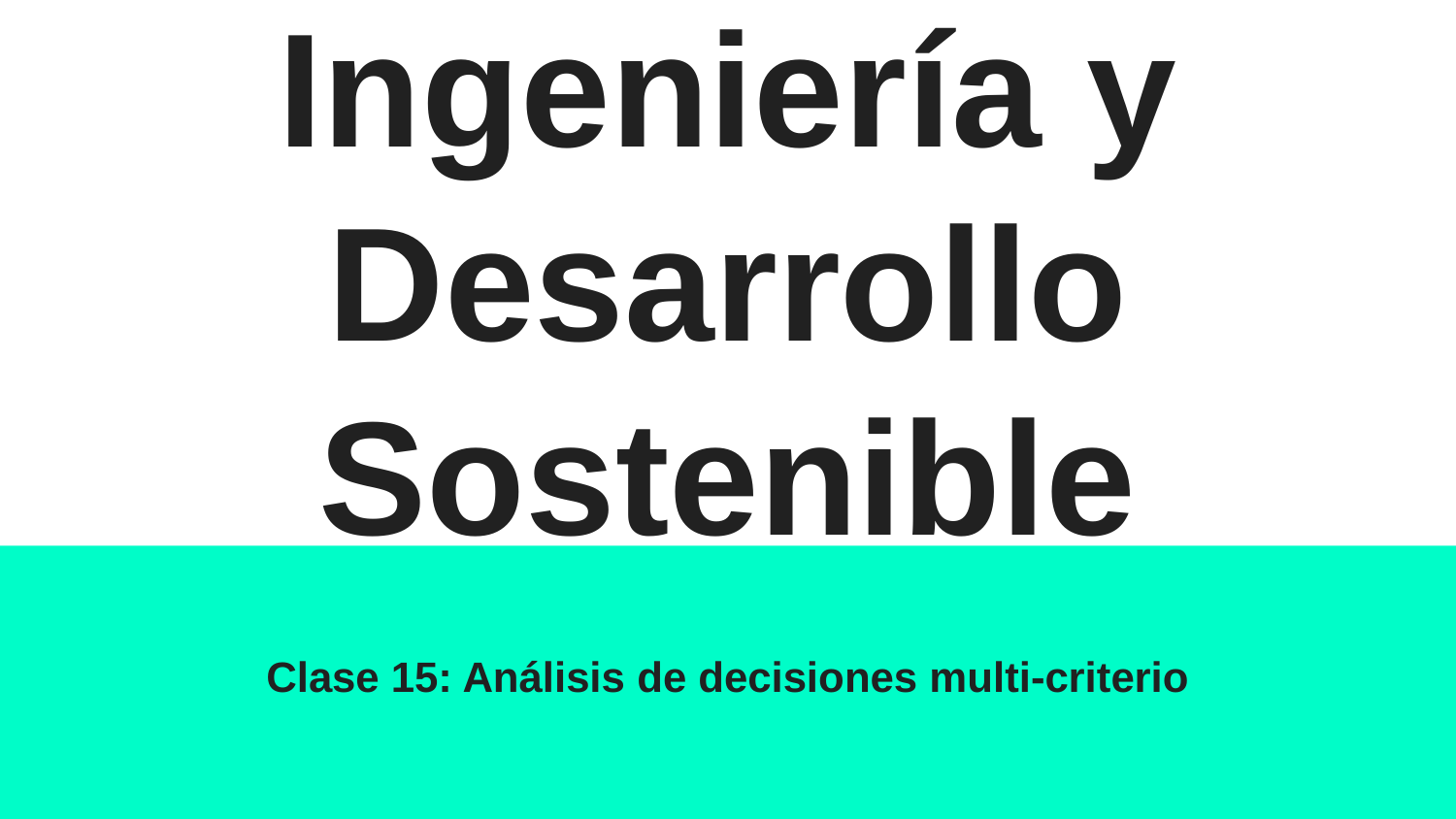

# Ingeniería y Desarrollo Sostenible
Clase 15: Análisis de decisiones multi-criterio